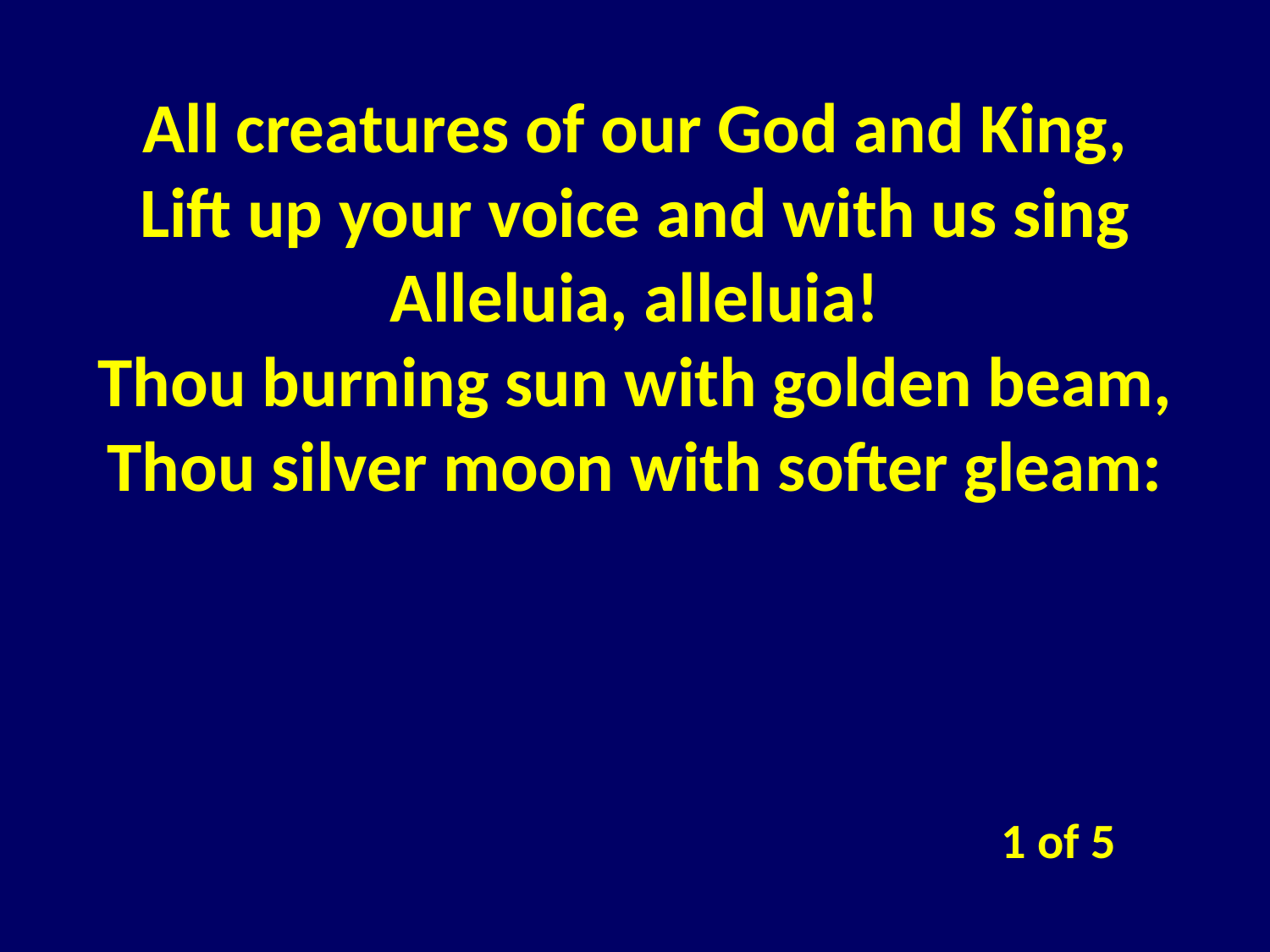

All creatures of our God and King,
Lift up your voice and with us sing
Alleluia, alleluia!
Thou burning sun with golden beam,
Thou silver moon with softer gleam:

1 of 5